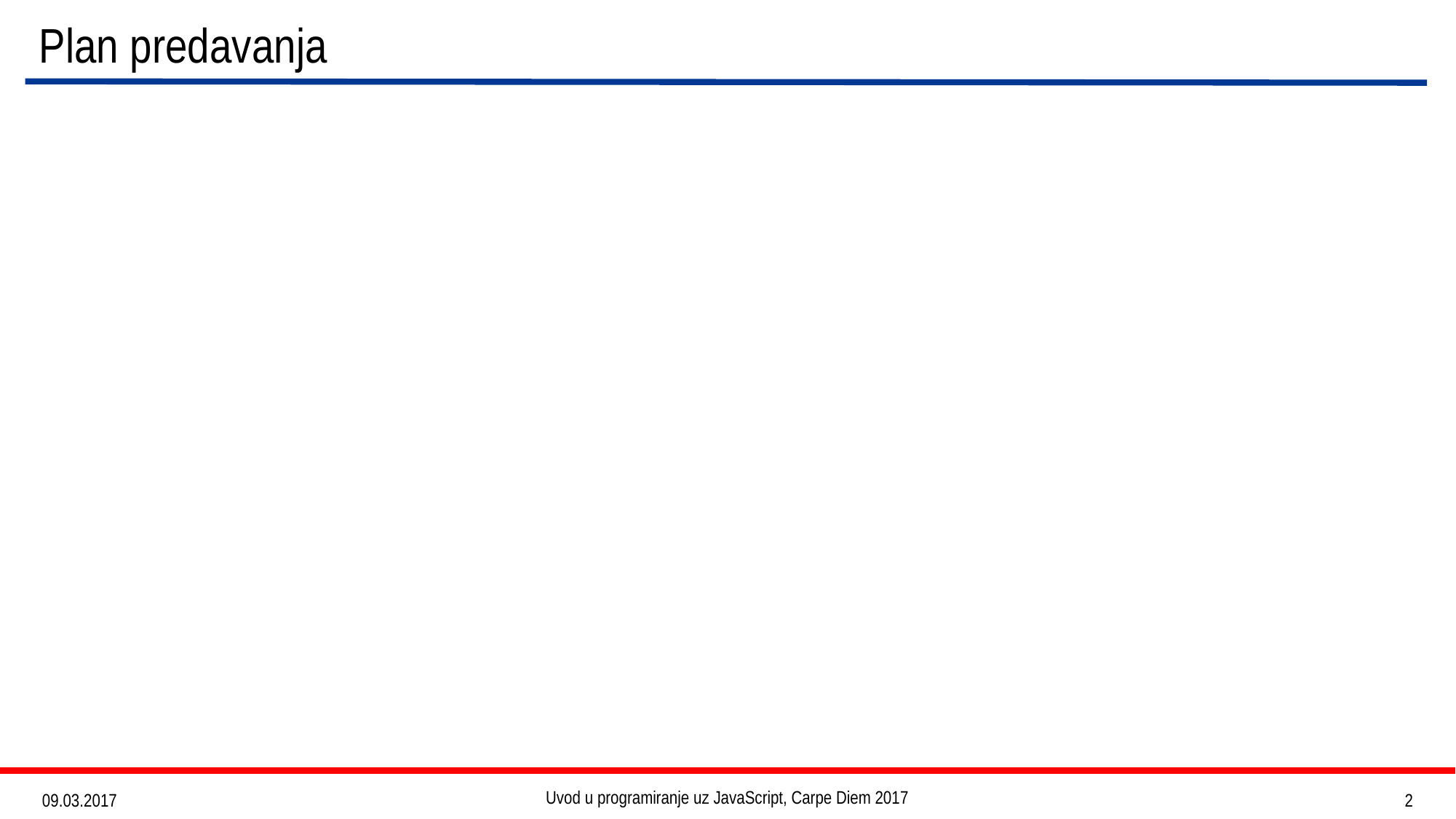

# Plan predavanja

Uvod u programiranje uz JavaScript, Carpe Diem 2017
2
09.03.2017